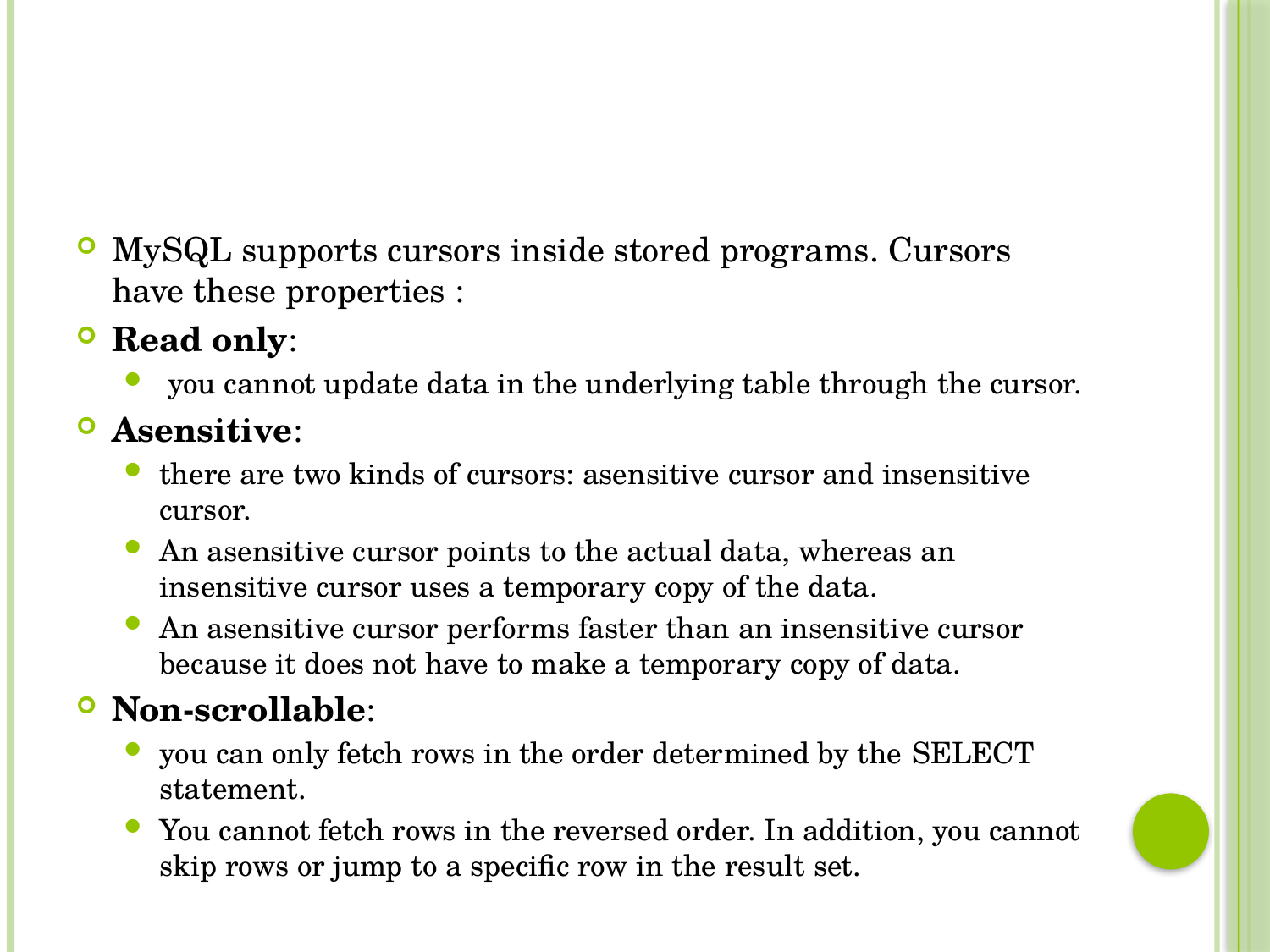

#
MySQL supports cursors inside stored programs. Cursors have these properties :
Read only:
 you cannot update data in the underlying table through the cursor.
Asensitive:
there are two kinds of cursors: asensitive cursor and insensitive cursor.
An asensitive cursor points to the actual data, whereas an insensitive cursor uses a temporary copy of the data.
An asensitive cursor performs faster than an insensitive cursor because it does not have to make a temporary copy of data.
Non-scrollable:
you can only fetch rows in the order determined by the SELECT statement.
You cannot fetch rows in the reversed order. In addition, you cannot skip rows or jump to a specific row in the result set.